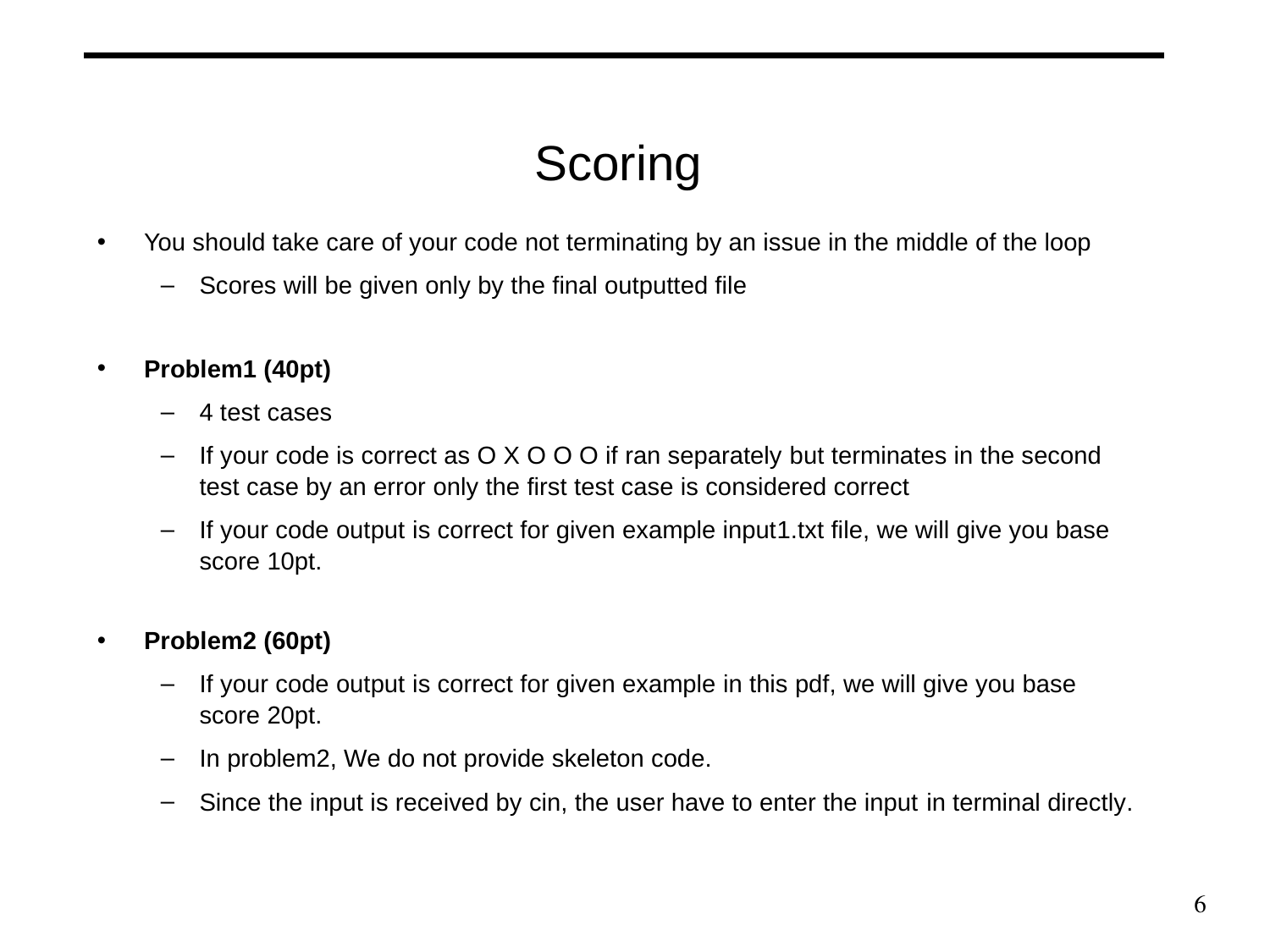

# Scoring
You should take care of your code not terminating by an issue in the middle of the loop
Scores will be given only by the final outputted file

Problem1 (40pt)
4 test cases
If your code is correct as O X O O O if ran separately but terminates in the second test case by an error only the first test case is considered correct
If your code output is correct for given example input1.txt file, we will give you base score 10pt.

Problem2 (60pt)
If your code output is correct for given example in this pdf, we will give you base score 20pt.
In problem2, We do not provide skeleton code.
Since the input is received by cin, the user have to enter the input in terminal directly.